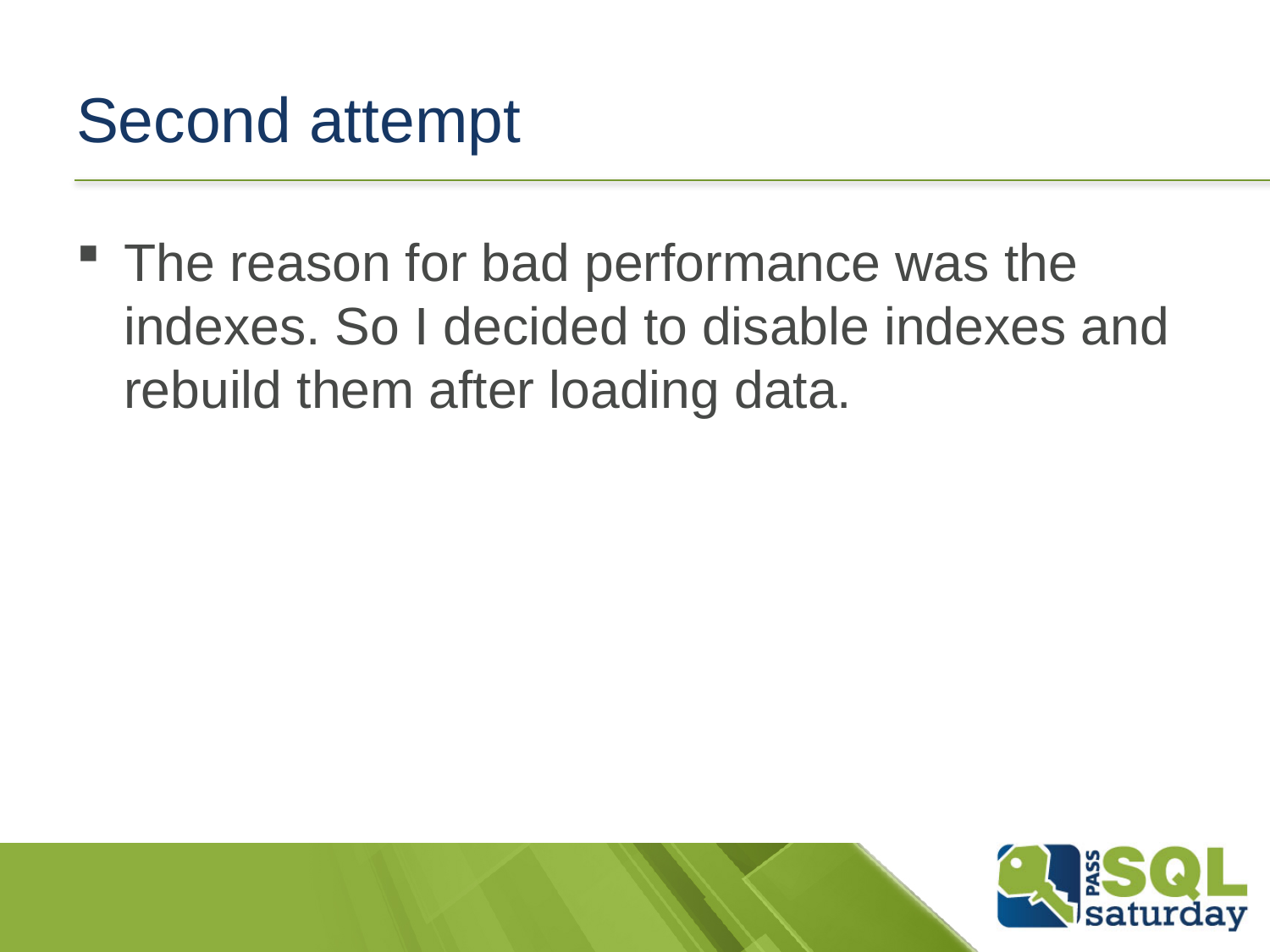

# Second attempt
The reason for bad performance was the indexes. So I decided to disable indexes and rebuild them after loading data.